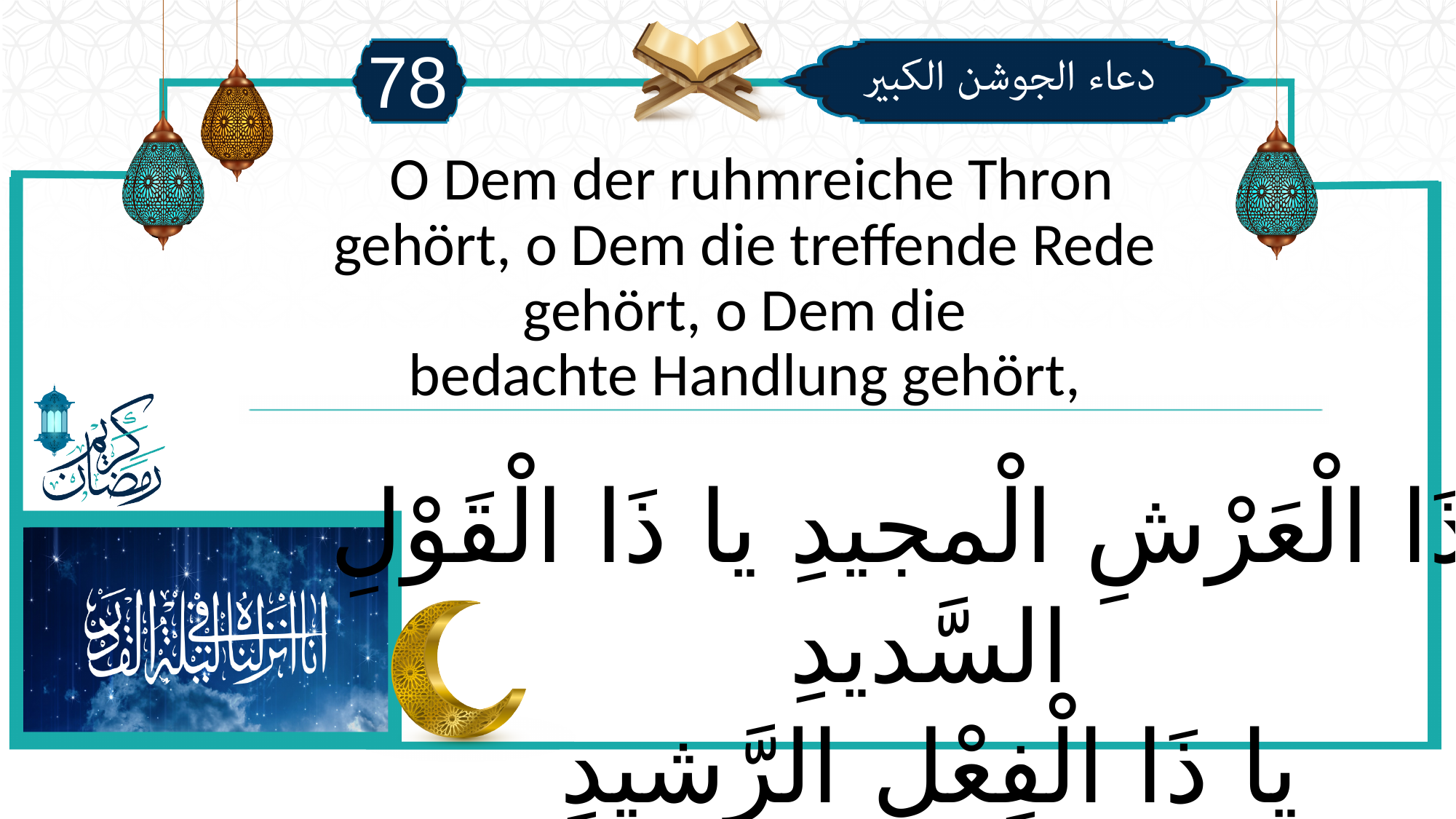

78
 O Dem der ruhmreiche Thron
gehört, o Dem die treffende Rede
gehört, o Dem die
bedachte Handlung gehört,
 يا ذَا الْعَرْشِ الْمجيدِ يا ذَا الْقَوْلِ السَّديدِ
يا ذَا الْفِعْلِ الرَّشيدِ